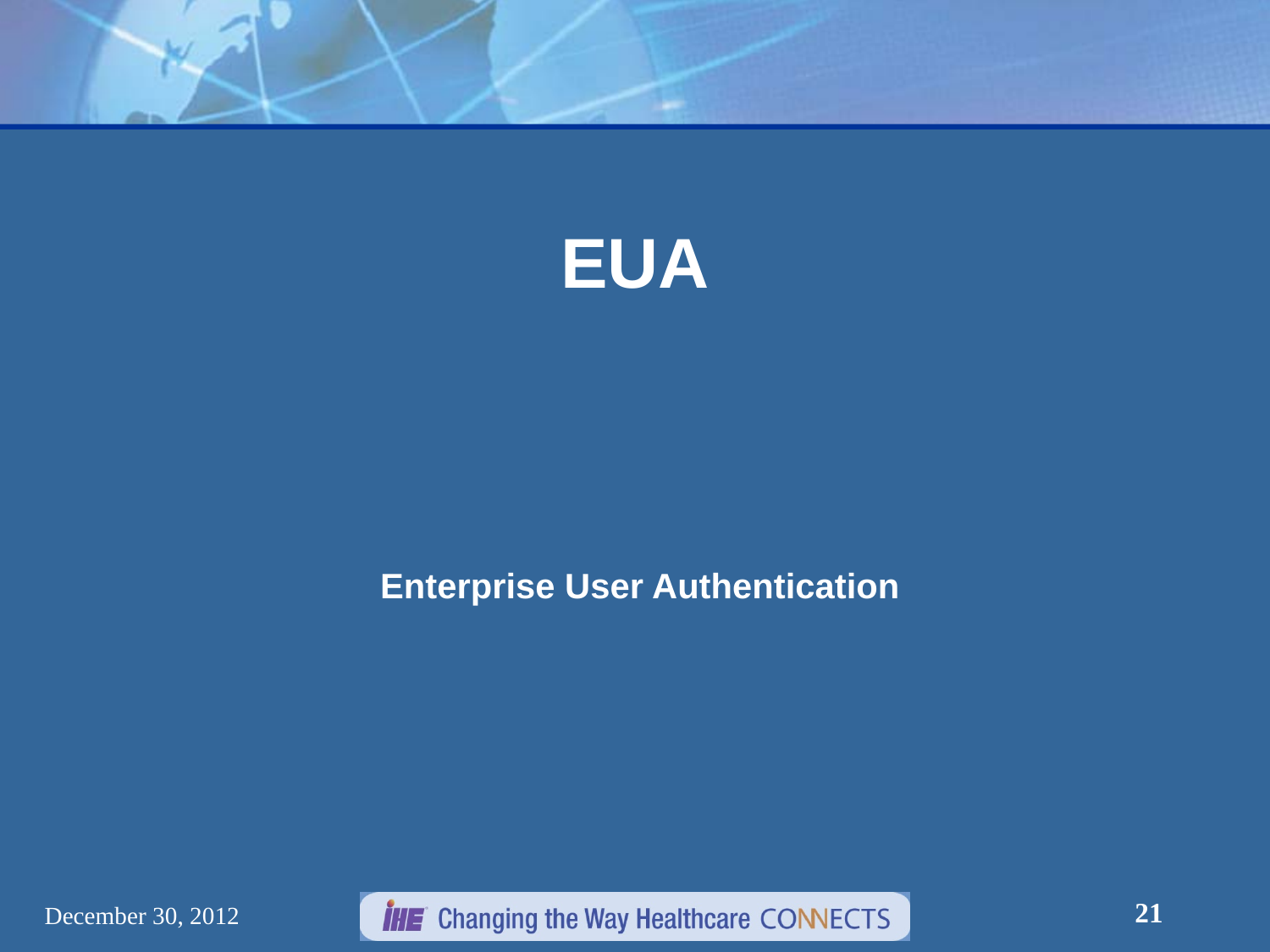

# EUA
Enterprise User Authentication
21
December 30, 2012